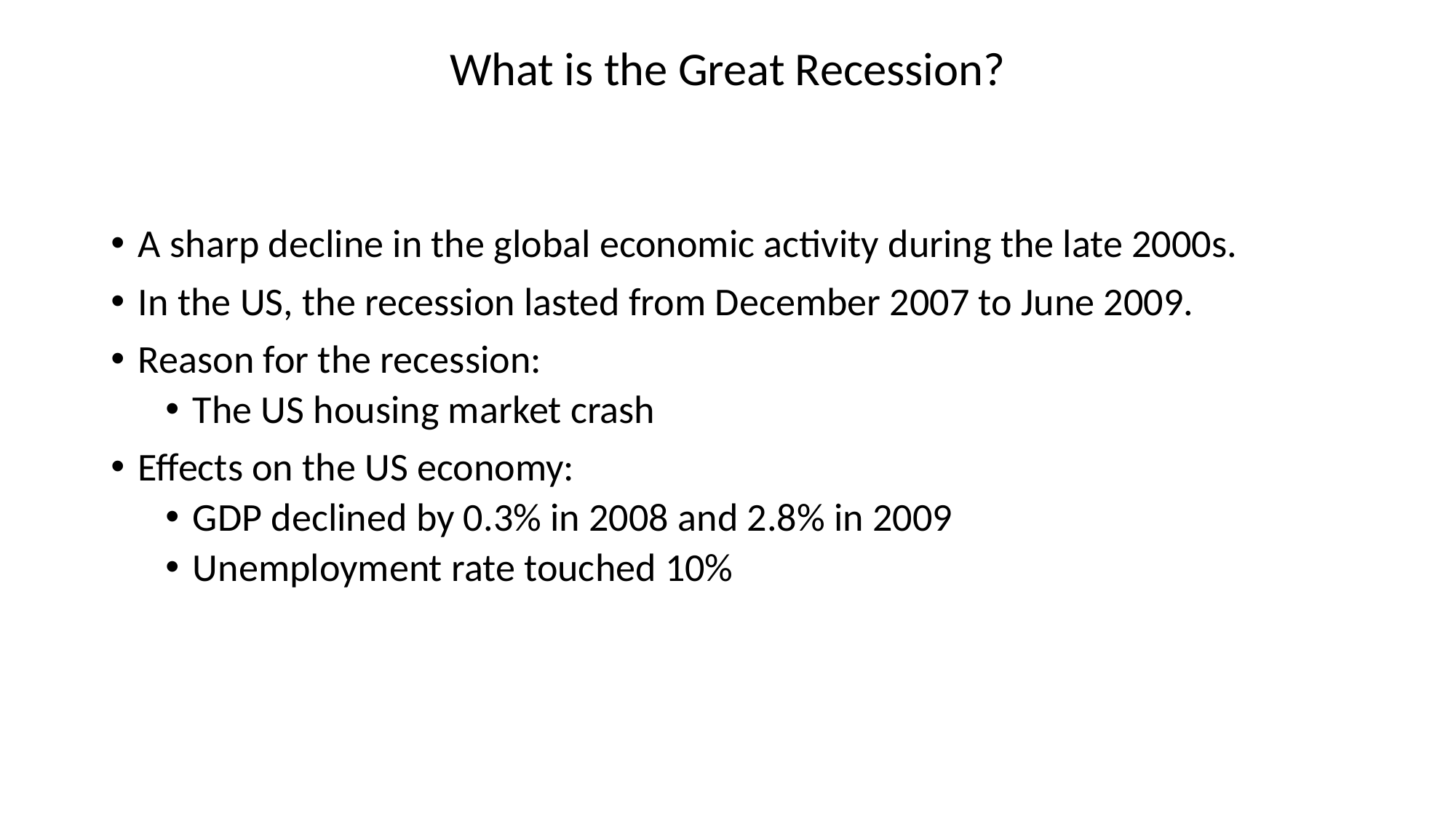

# What is the Great Recession?
A sharp decline in the global economic activity during the late 2000s.
In the US, the recession lasted from December 2007 to June 2009.
Reason for the recession:
The US housing market crash
Effects on the US economy:
GDP declined by 0.3% in 2008 and 2.8% in 2009
Unemployment rate touched 10%